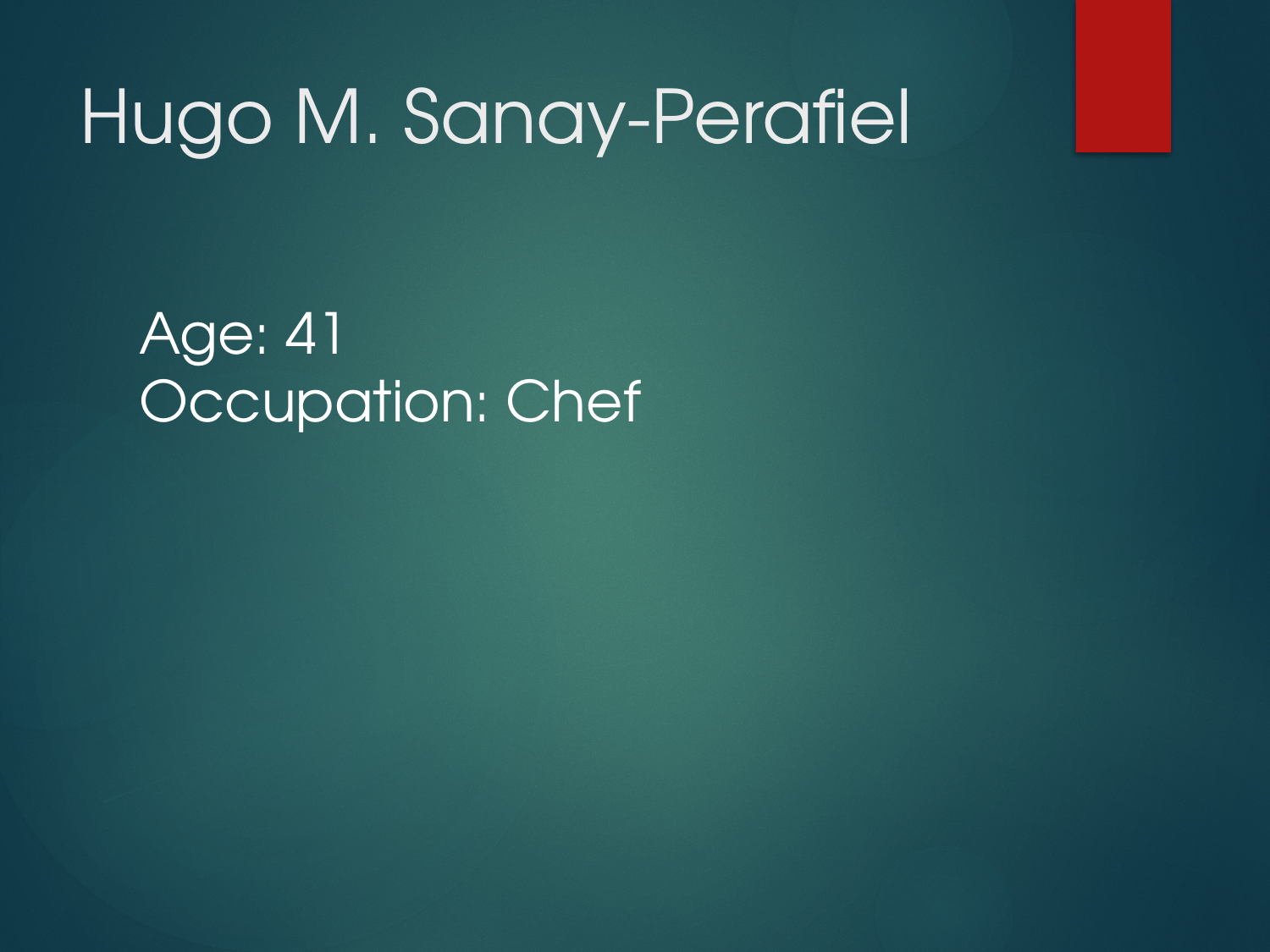

# Hugo M. Sanay-Perafiel

Age: 41
Occupation: Chef